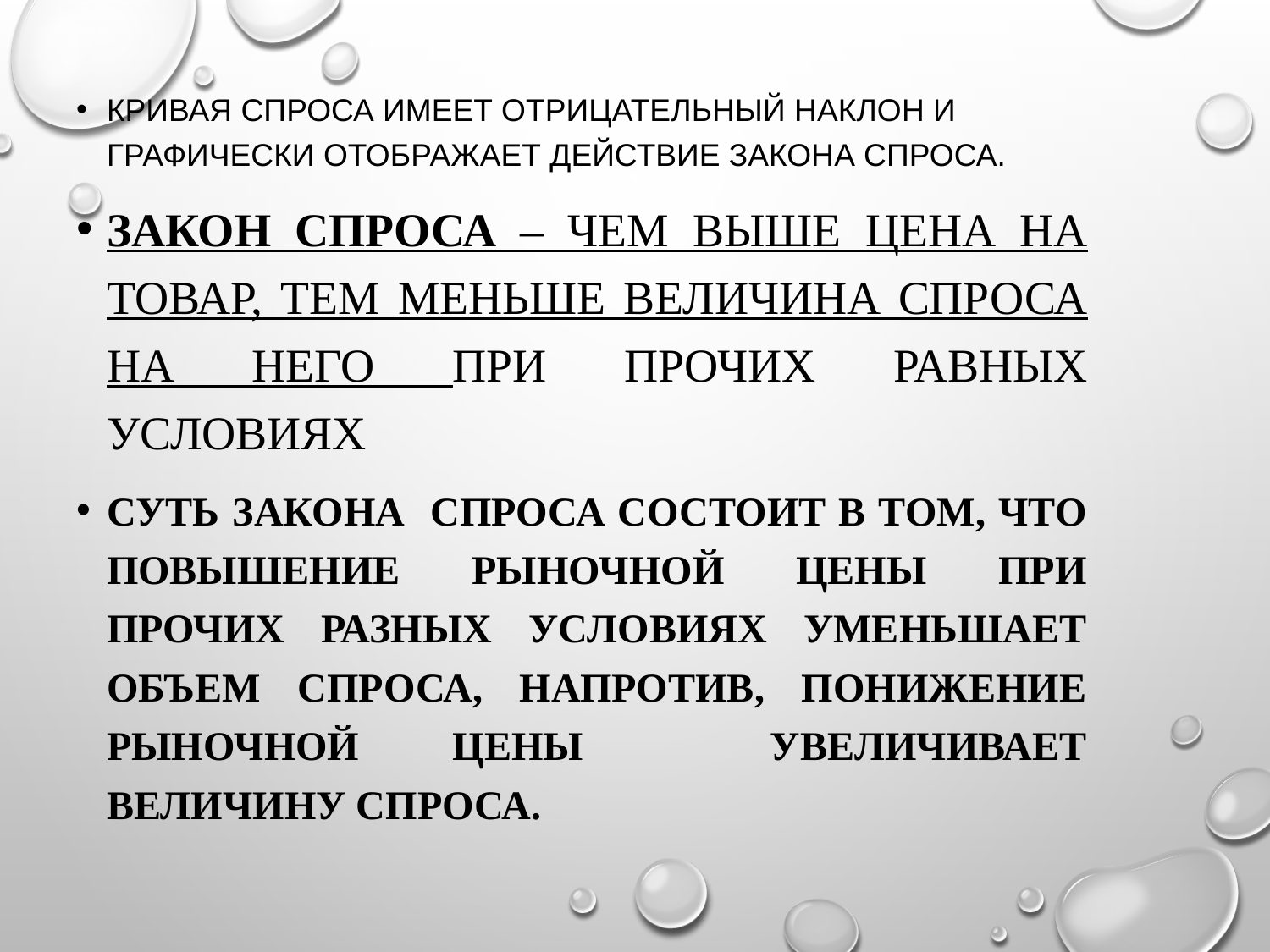

Кривая спроса имеет отрицательный наклон и графически отображает действие закона спроса.
Закон спроса – чем выше цена на товар, тем меньше величина спроса на него при прочих равных условиях
Суть закона  спроса состоит в том, что повышение рыночной цены при прочих разных условиях уменьшает объем спроса, напротив, понижение рыночной цены  увеличивает величину спроса.